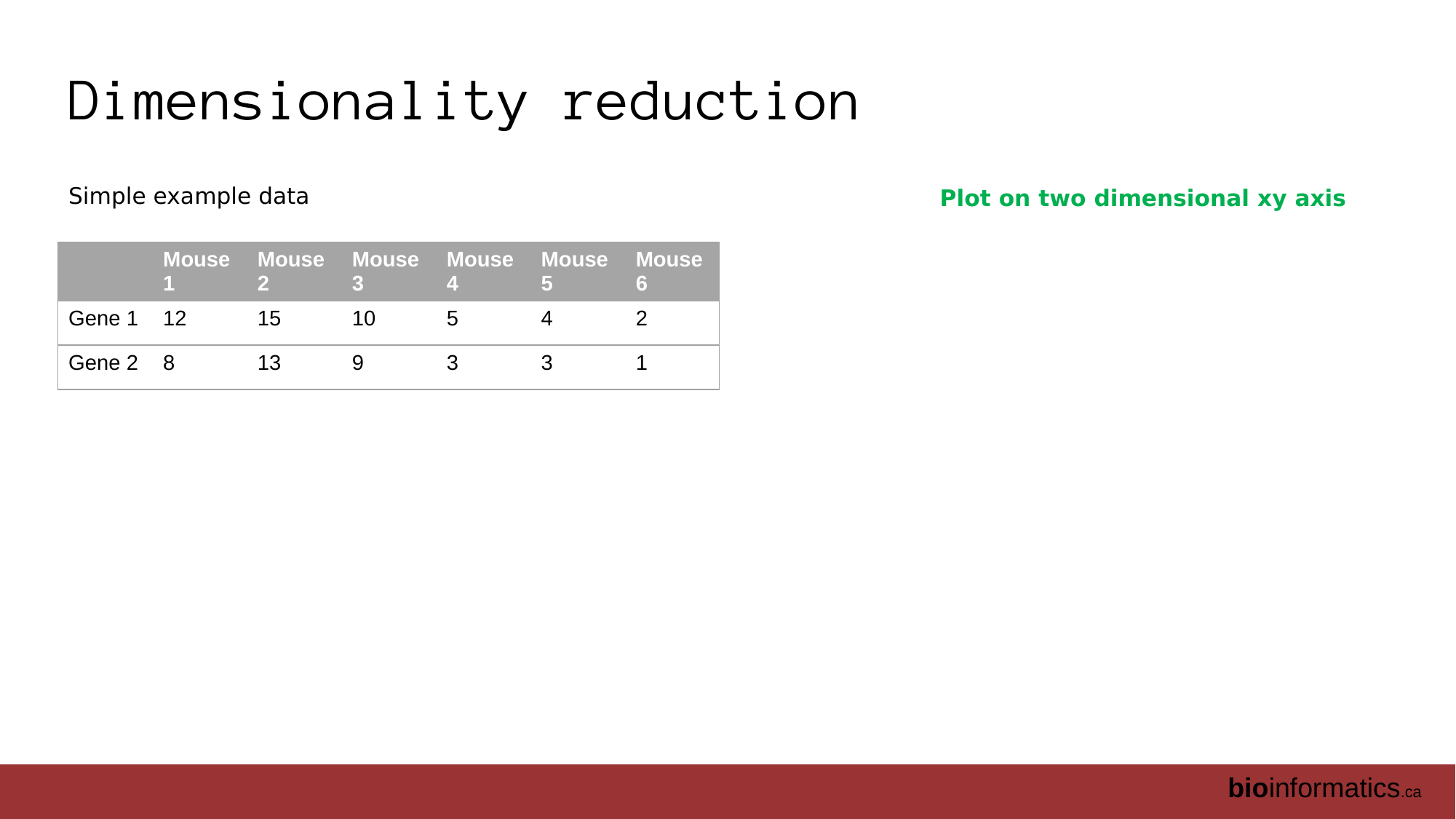

# Dimensionality reduction
Simple example data
Plot on two dimensional xy axis
|  | Mouse 1 | Mouse 2 | Mouse 3 | Mouse 4 | Mouse 5 | Mouse 6 |
| --- | --- | --- | --- | --- | --- | --- |
| Gene 1 | 12 | 15 | 10 | 5 | 4 | 2 |
| Gene 2 | 8 | 13 | 9 | 3 | 3 | 1 |